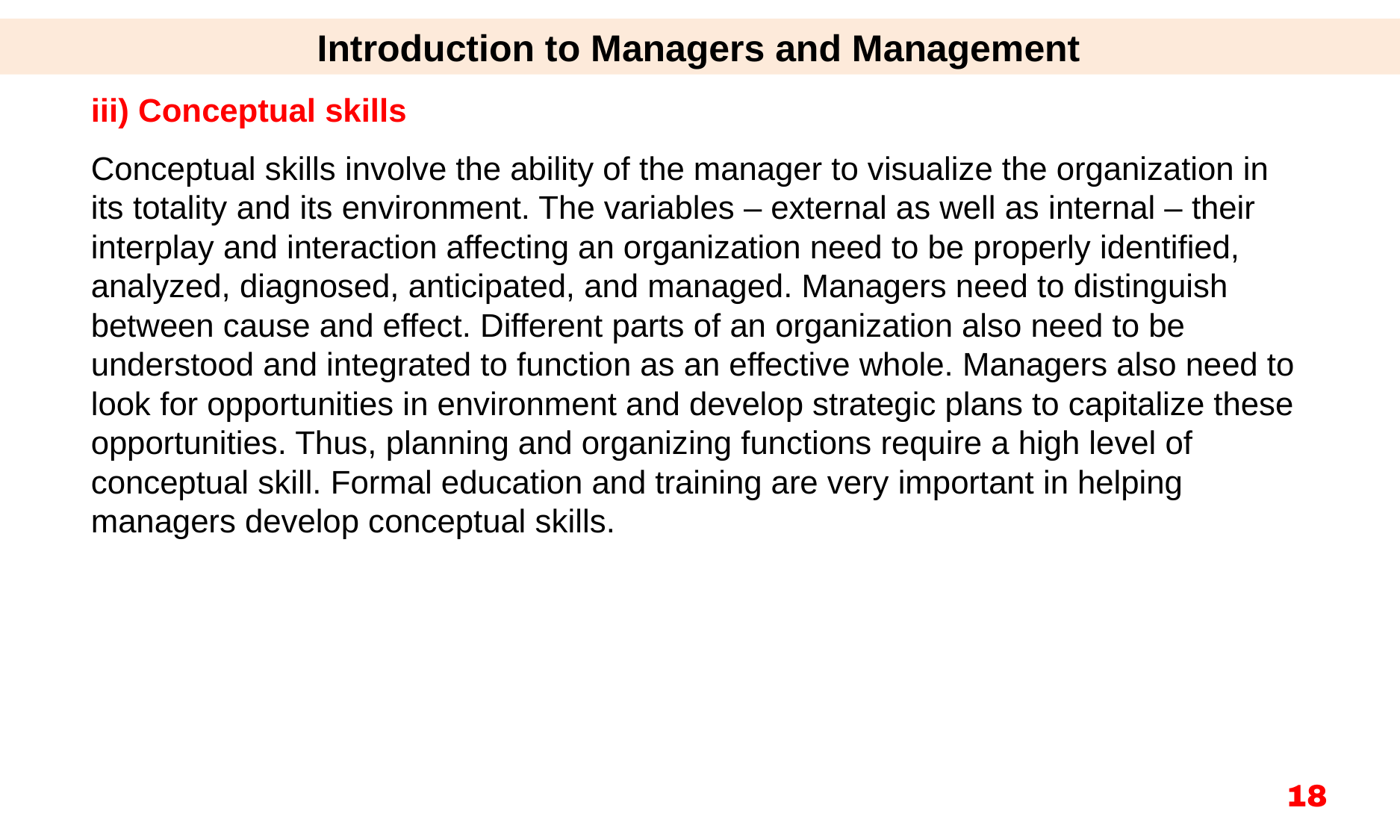

Introduction to Managers and Management
iii) Conceptual skills
Conceptual skills involve the ability of the manager to visualize the organization in its totality and its environment. The variables – external as well as internal – their interplay and interaction affecting an organization need to be properly identified, analyzed, diagnosed, anticipated, and managed. Managers need to distinguish between cause and effect. Different parts of an organization also need to be understood and integrated to function as an effective whole. Managers also need to look for opportunities in environment and develop strategic plans to capitalize these opportunities. Thus, planning and organizing functions require a high level of conceptual skill. Formal education and training are very important in helping managers develop conceptual skills.
18